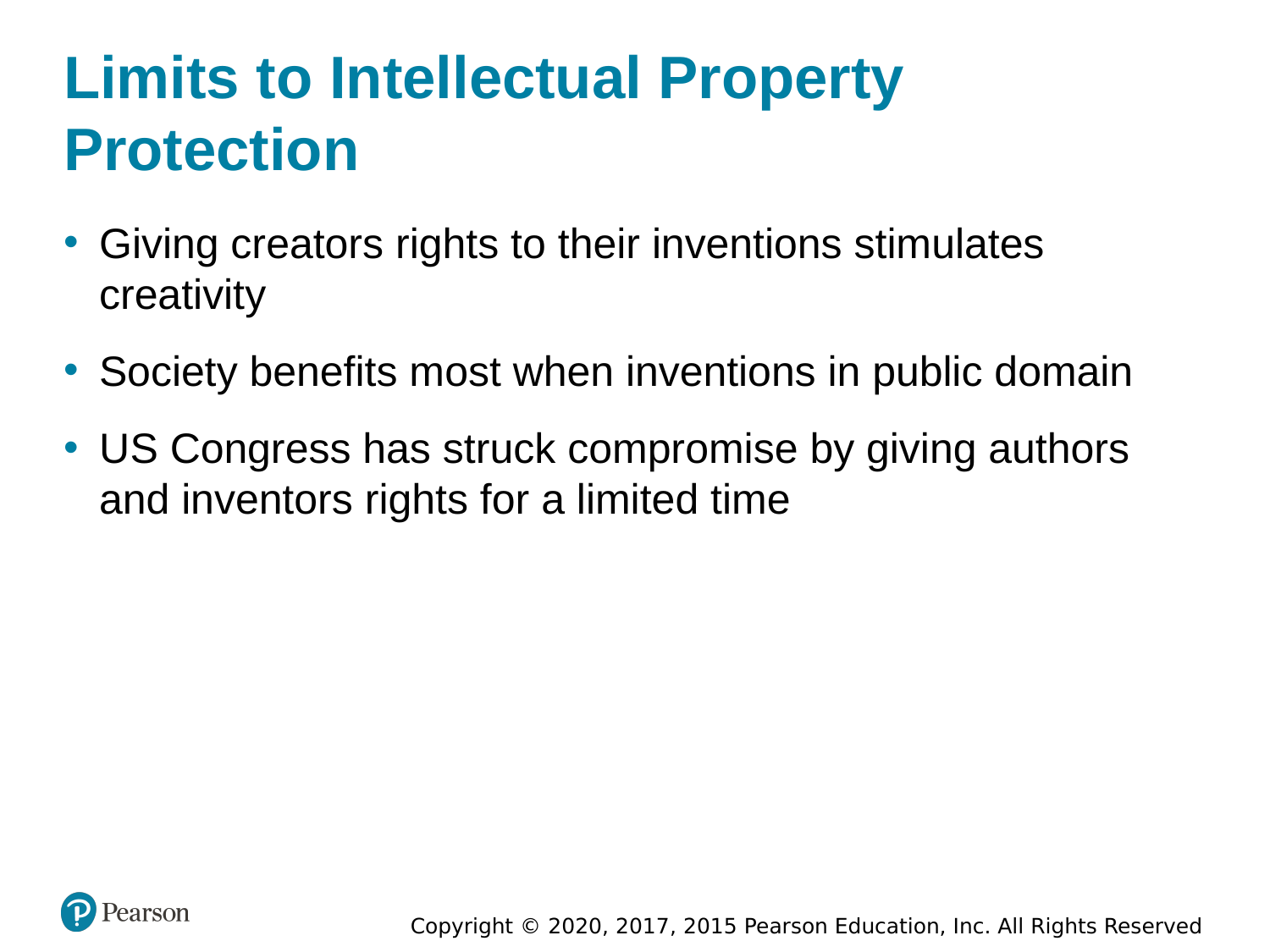

# Limits to Intellectual Property Protection
Giving creators rights to their inventions stimulates creativity
Society benefits most when inventions in public domain
U S Congress has struck compromise by giving authors and inventors rights for a limited time